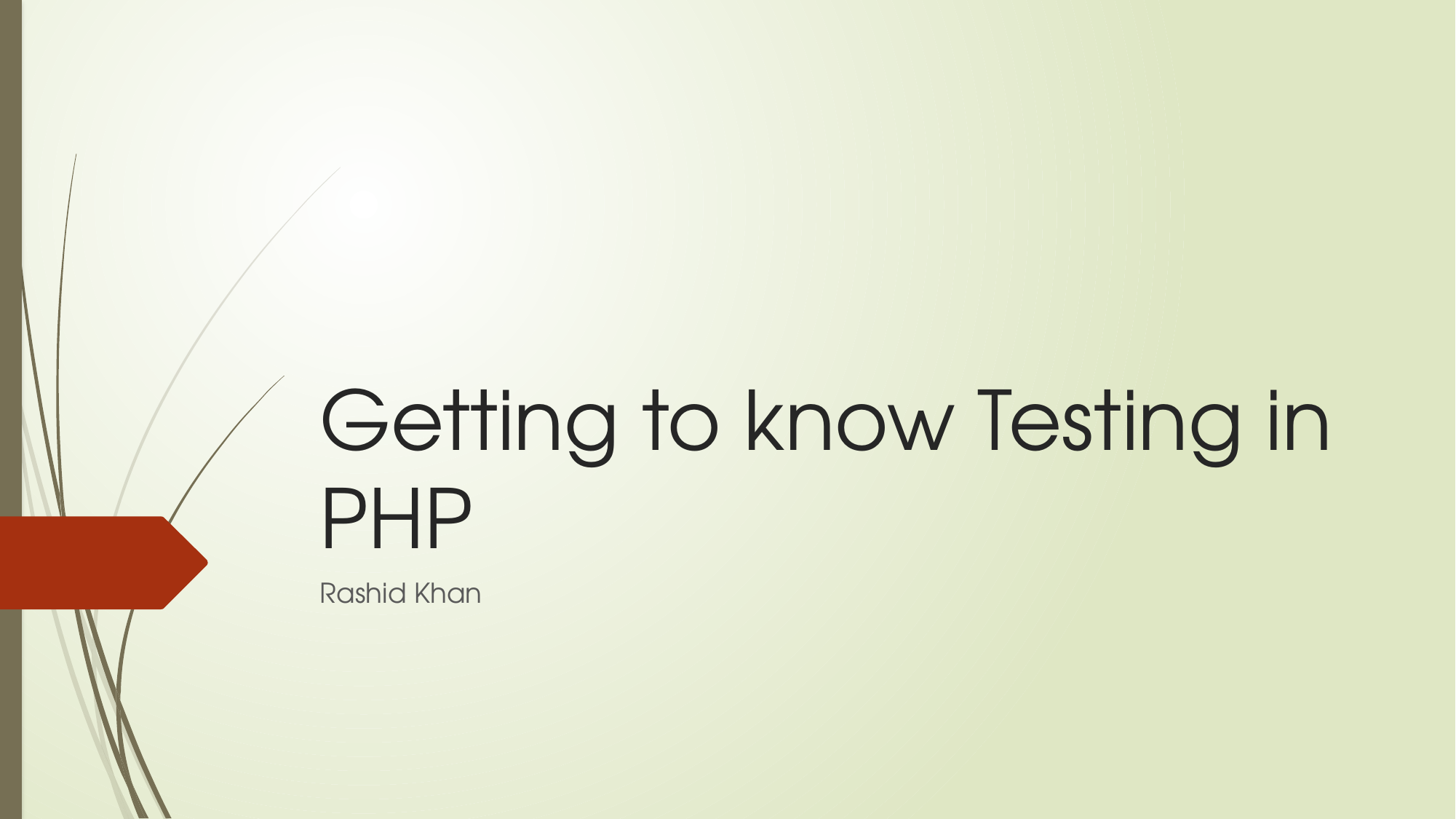

# Getting to know Testing in PHP
Rashid Khan